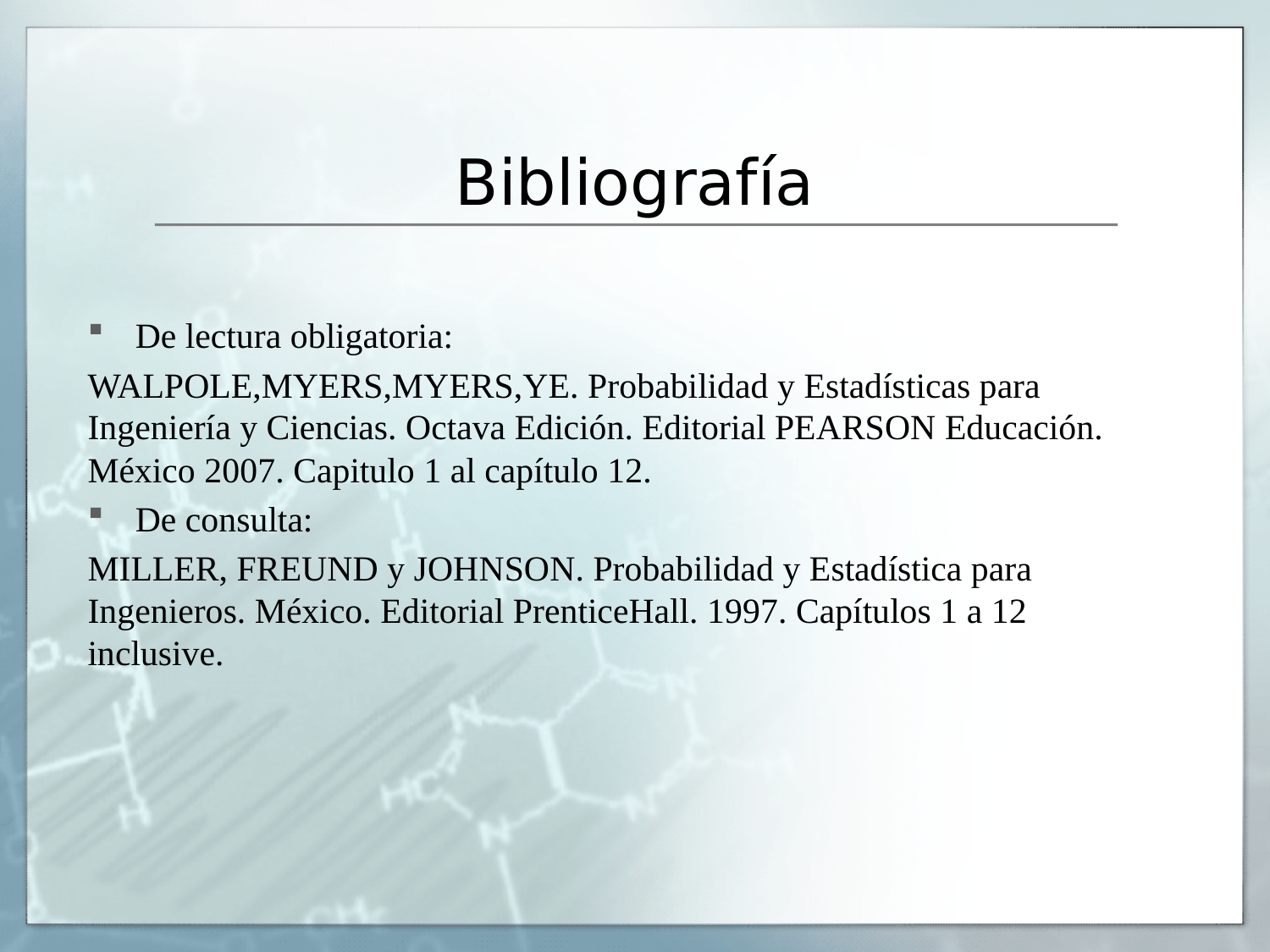

# Bibliografía
De lectura obligatoria:
WALPOLE,MYERS,MYERS,YE. Probabilidad y Estadísticas para Ingeniería y Ciencias. Octava Edición. Editorial PEARSON Educación. México 2007. Capitulo 1 al capítulo 12.
De consulta:
MILLER, FREUND y JOHNSON. Probabilidad y Estadística para Ingenieros. México. Editorial PrenticeHall. 1997. Capítulos 1 a 12 inclusive.